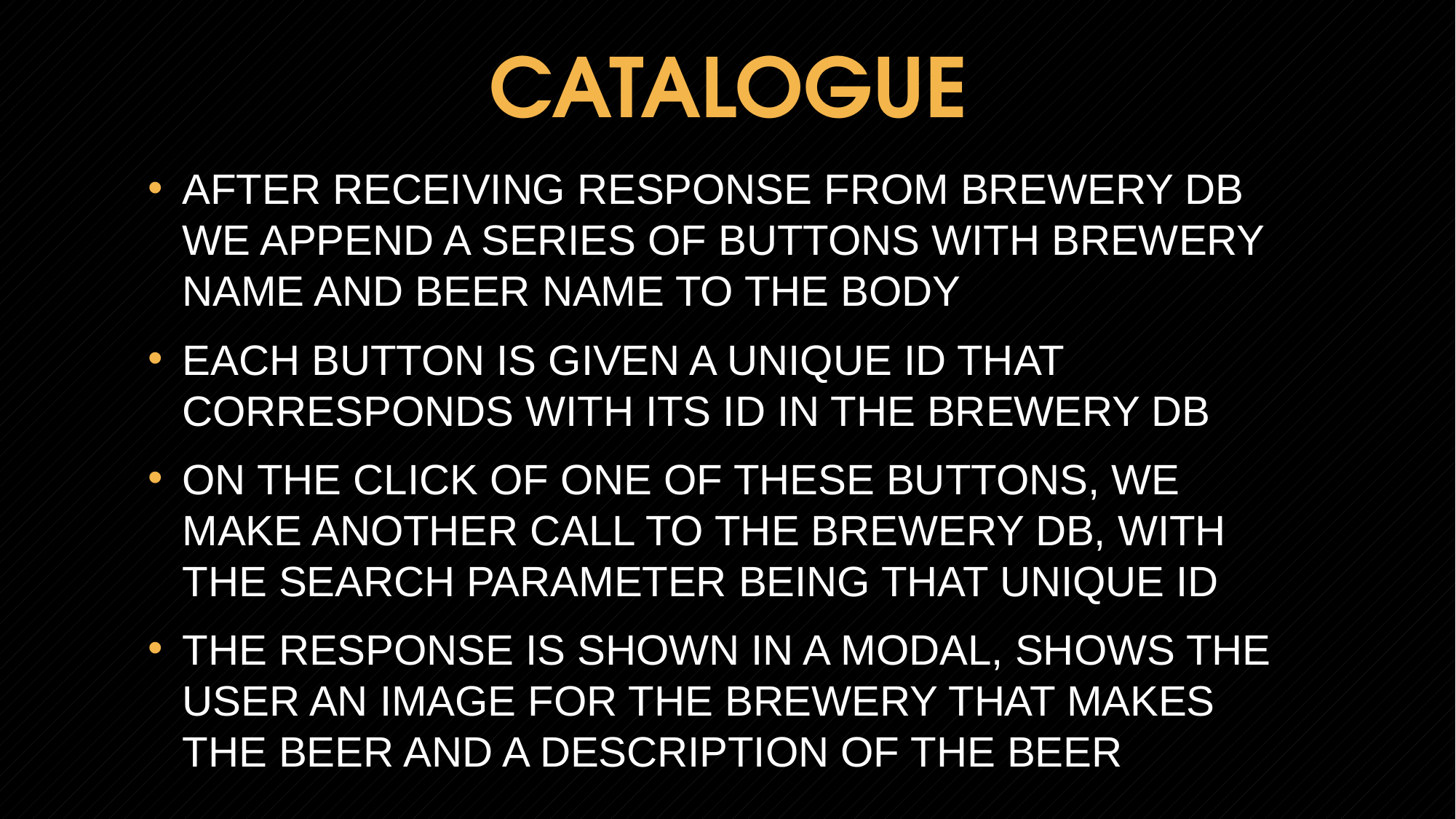

# Catalogue
After receiving response from Brewery DB we append a series of buttons with brewery name and beer name to the body
Each button is given a unique ID that corresponds with its ID in the Brewery DB
On the click of one of these buttons, we make another call to the Brewery DB, with the search parameter being that unique ID
The response is shown in a modal, shows the user an image for the brewery that makes the beer and a description of the beer